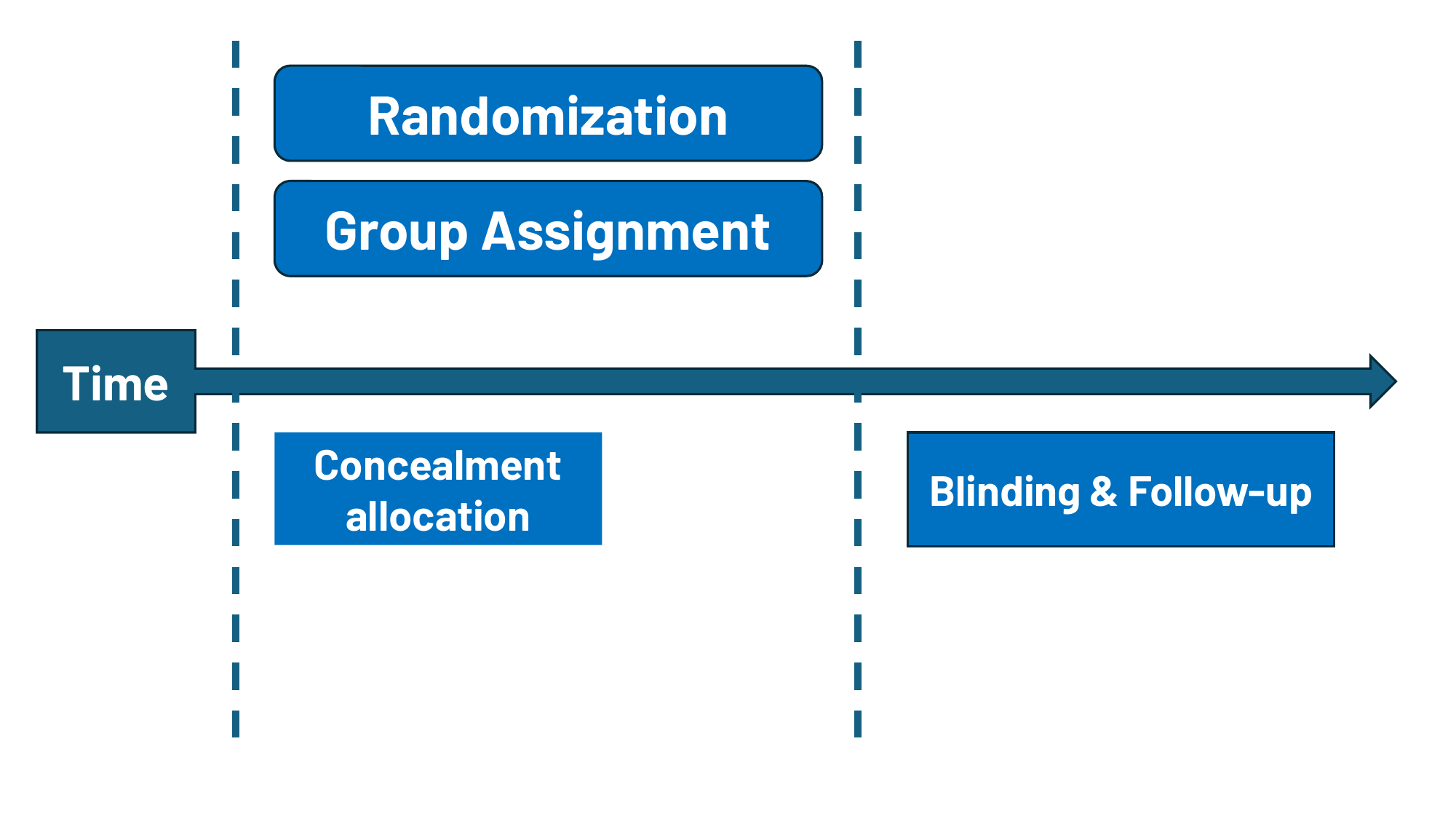

Randomization
Group Assignment
Time
Concealment allocation
Blinding & Follow-up